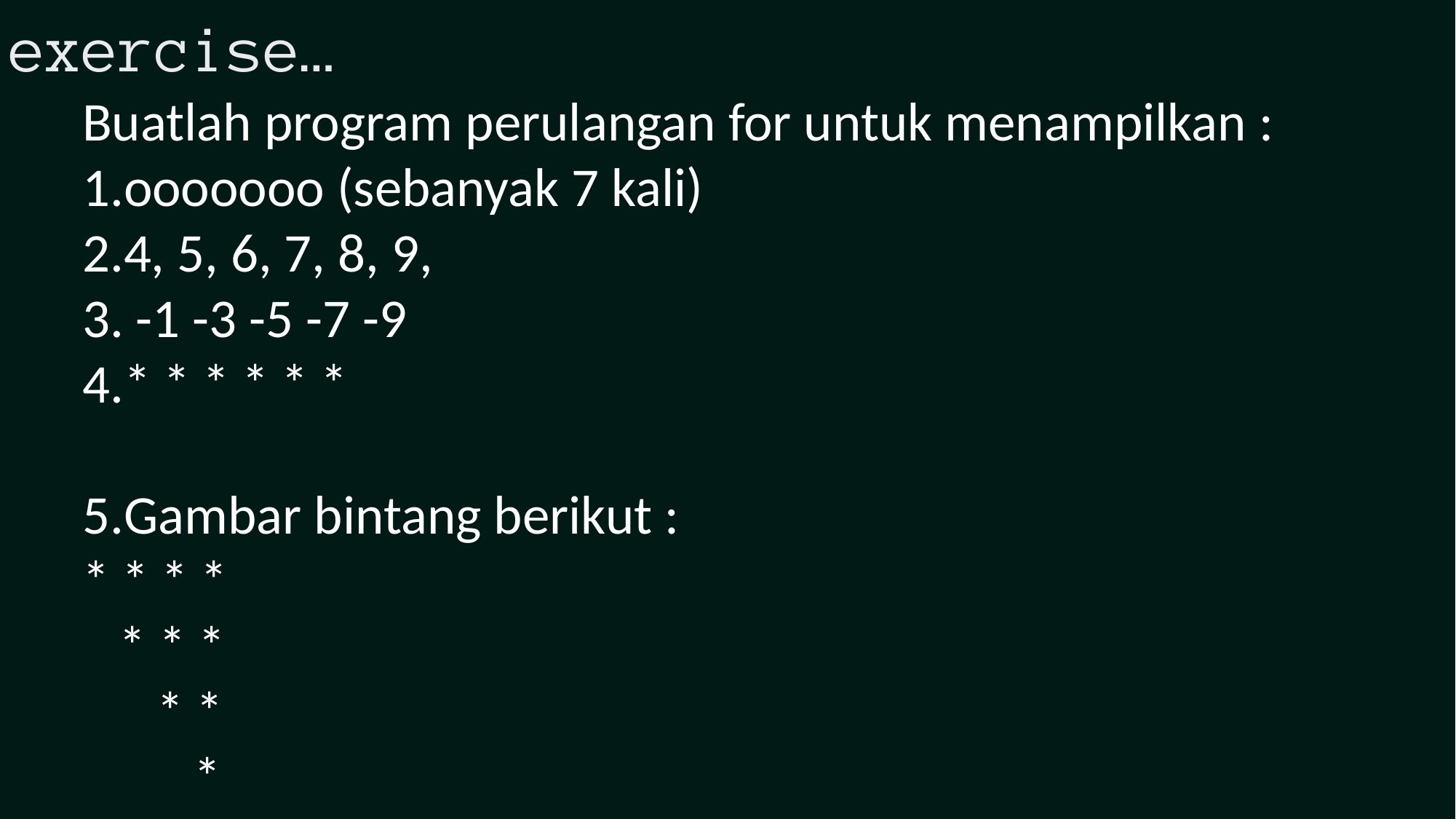

exercise…
Buatlah program perulangan for untuk menampilkan :
ooooooo (sebanyak 7 kali)
4, 5, 6, 7, 8, 9,
 -1 -3 -5 -7 -9
* * * * * *

Gambar bintang berikut :
* * * *
   * * *
      * *
         *